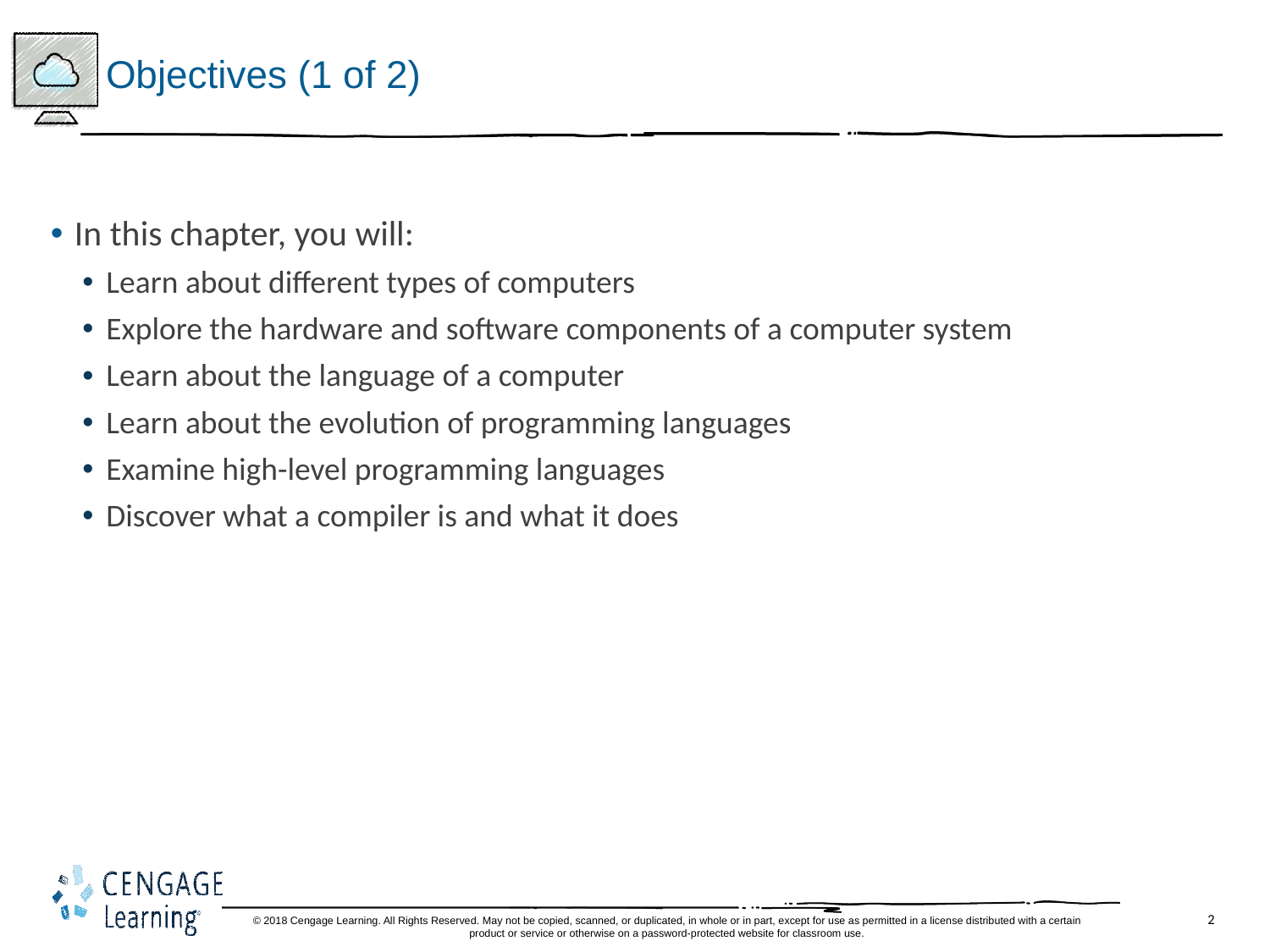

# Objectives (1 of 2)
In this chapter, you will:
Learn about different types of computers
Explore the hardware and software components of a computer system
Learn about the language of a computer
Learn about the evolution of programming languages
Examine high-level programming languages
Discover what a compiler is and what it does